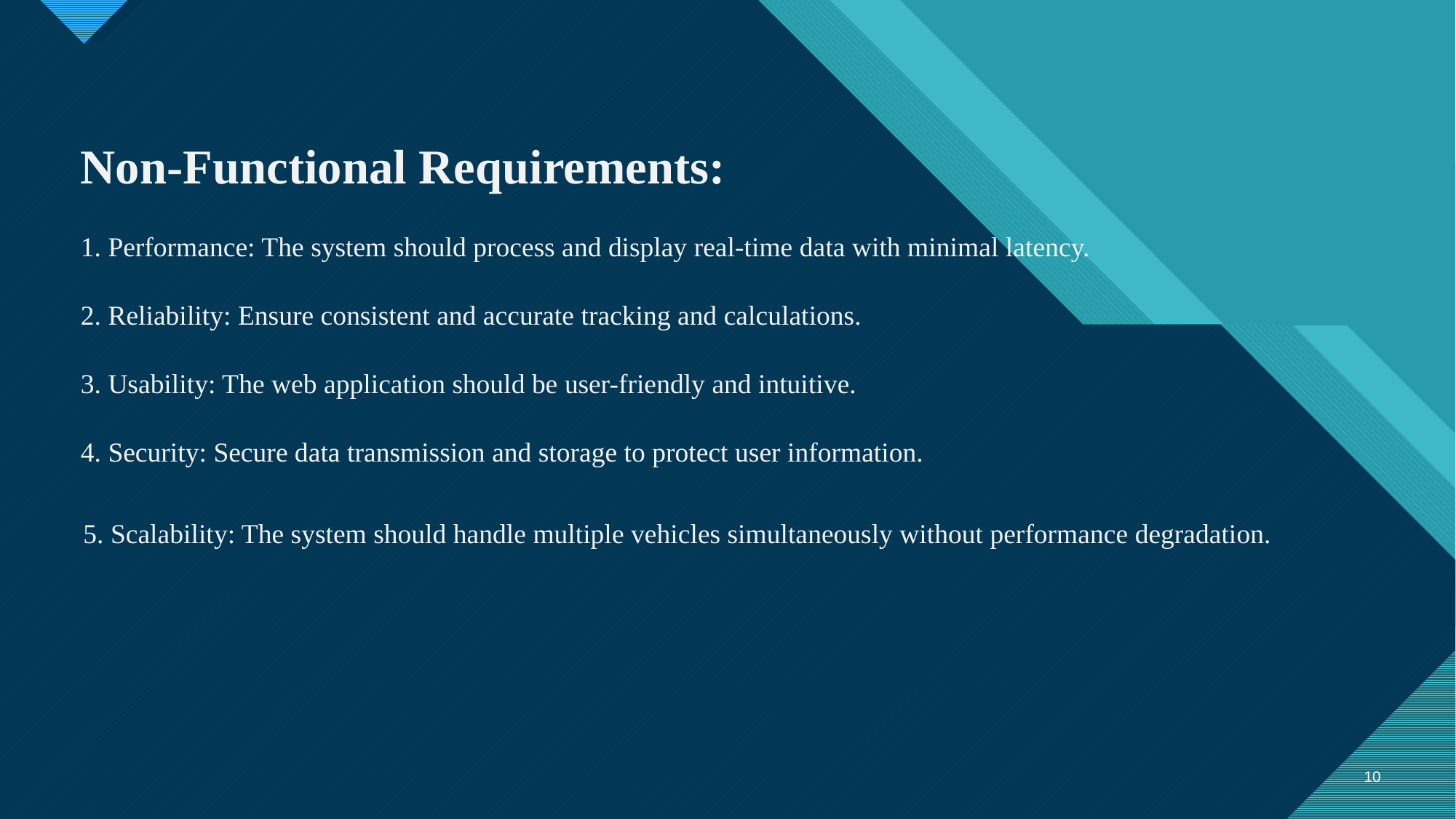

Non-Functional Requirements:
1. Performance: The system should process and display real-time data with minimal latency.
2. Reliability: Ensure consistent and accurate tracking and calculations.
3. Usability: The web application should be user-friendly and intuitive.
4. Security: Secure data transmission and storage to protect user information.
     5. Scalability: The system should handle multiple vehicles simultaneously without performance degradation.
10